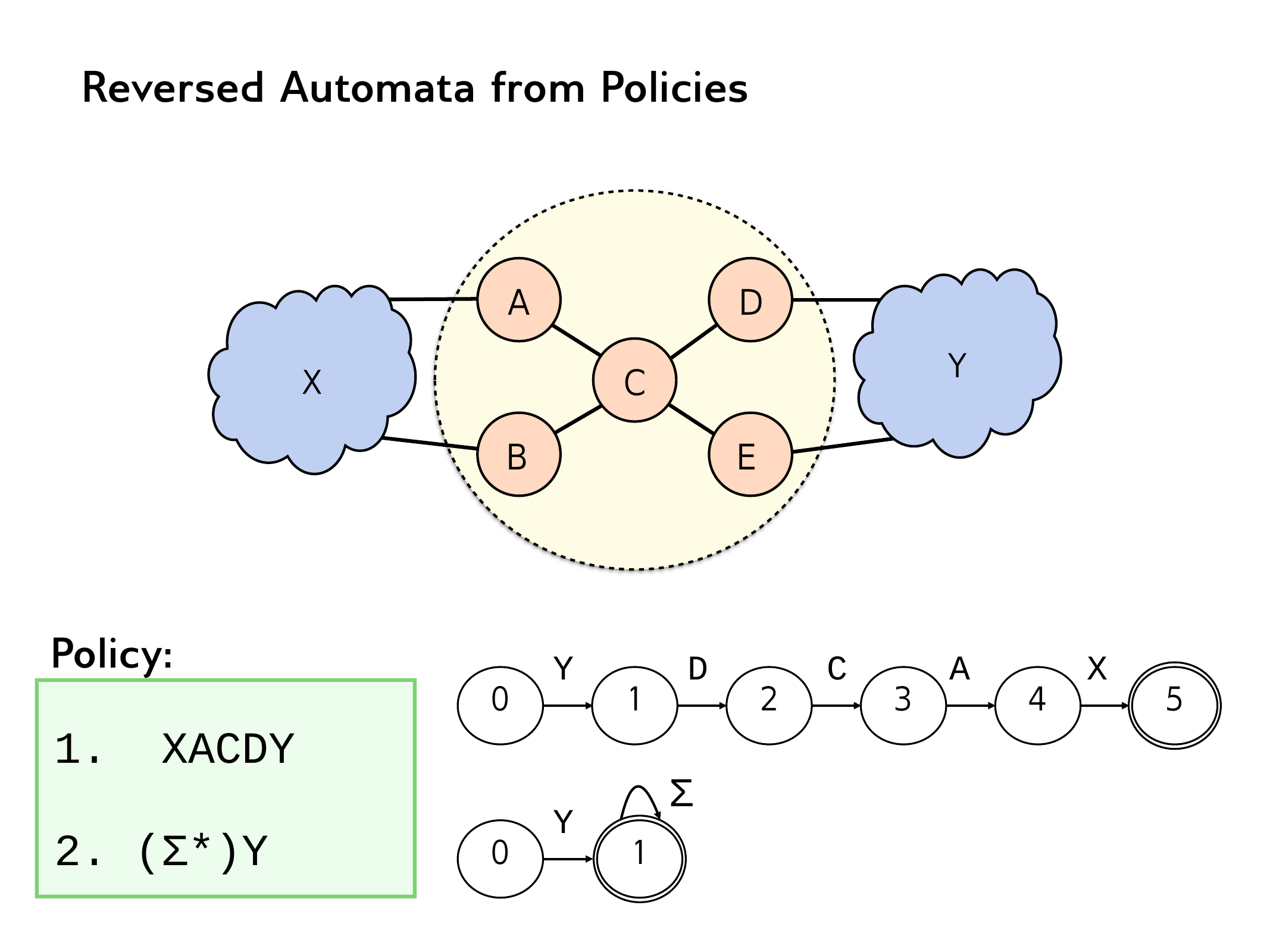

# Reversed Automata from Policies

A

D
Y
X

C

B

E

Policy:
Y
D
C
A
X

5
0
1
2
3
4

1.  XACDY

2. (Σ*)Y
Σ

Y

1
0

35